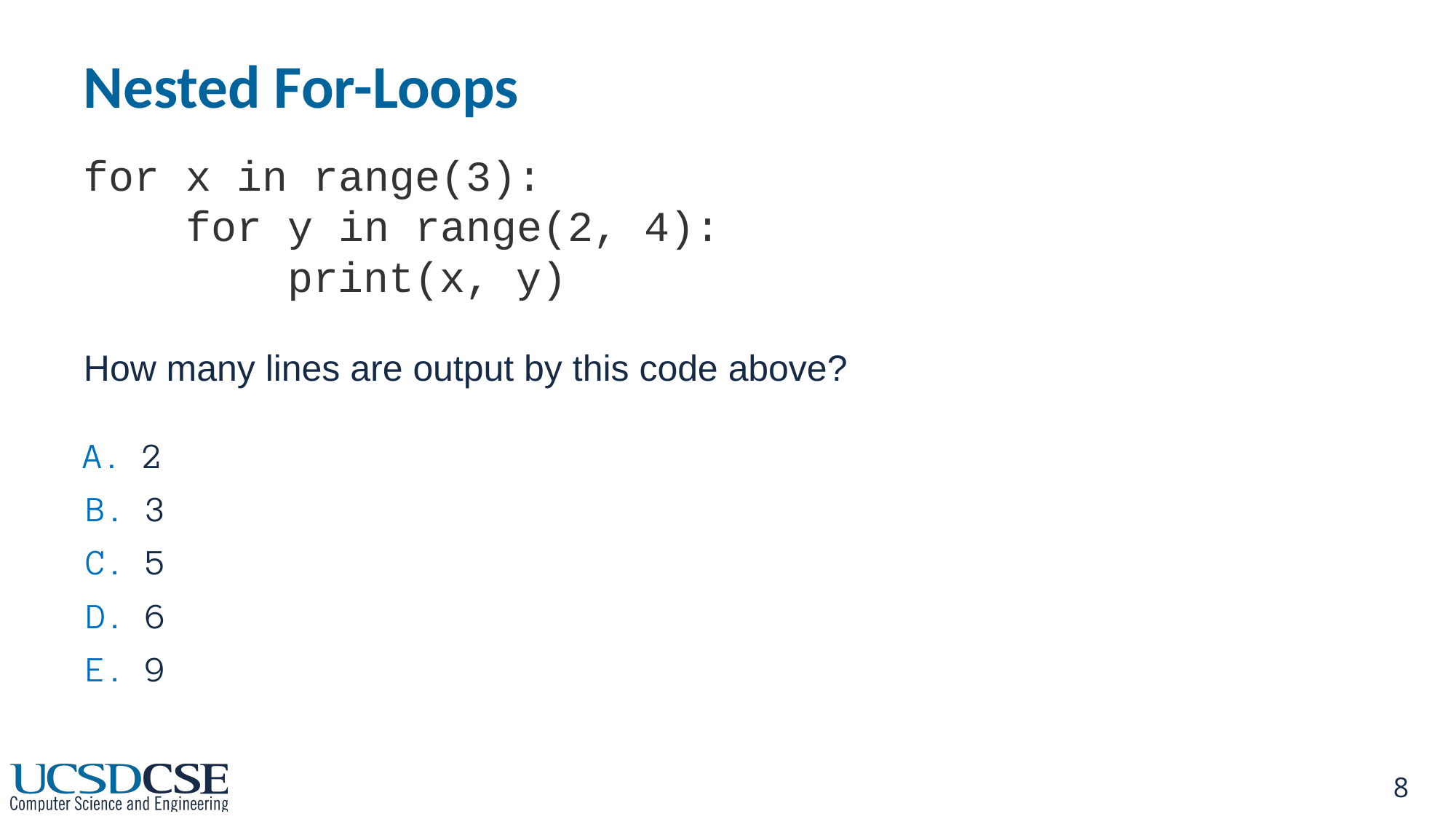

# Nested For-Loops
for x in range(3):
    for y in range(2, 4):
        print(x, y)

How many lines are output by this code above?

A. 2
B. 3
C. 5
D. 6
E. 9